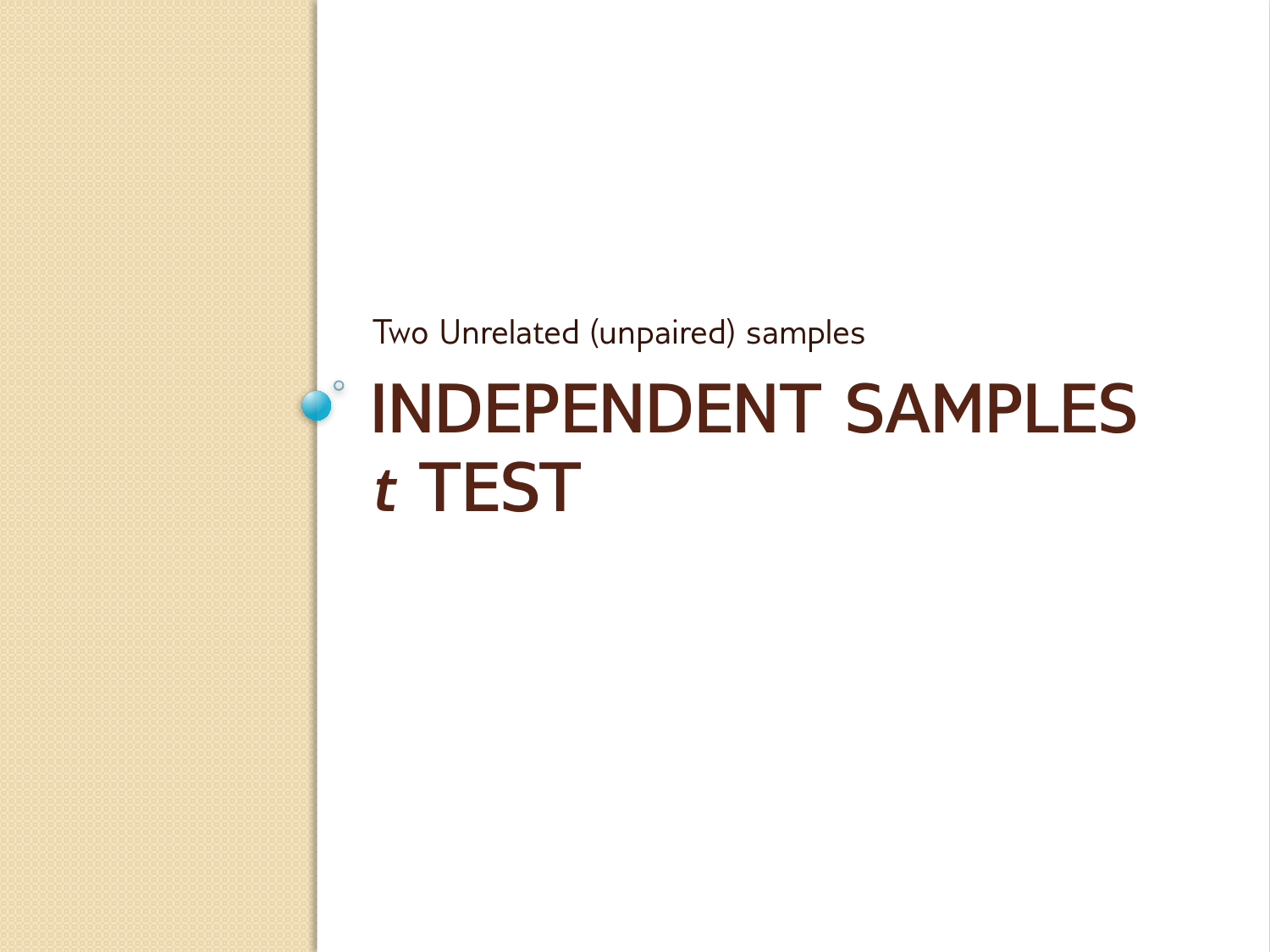

Two Unrelated (unpaired) samples
# Independent Samples t Test